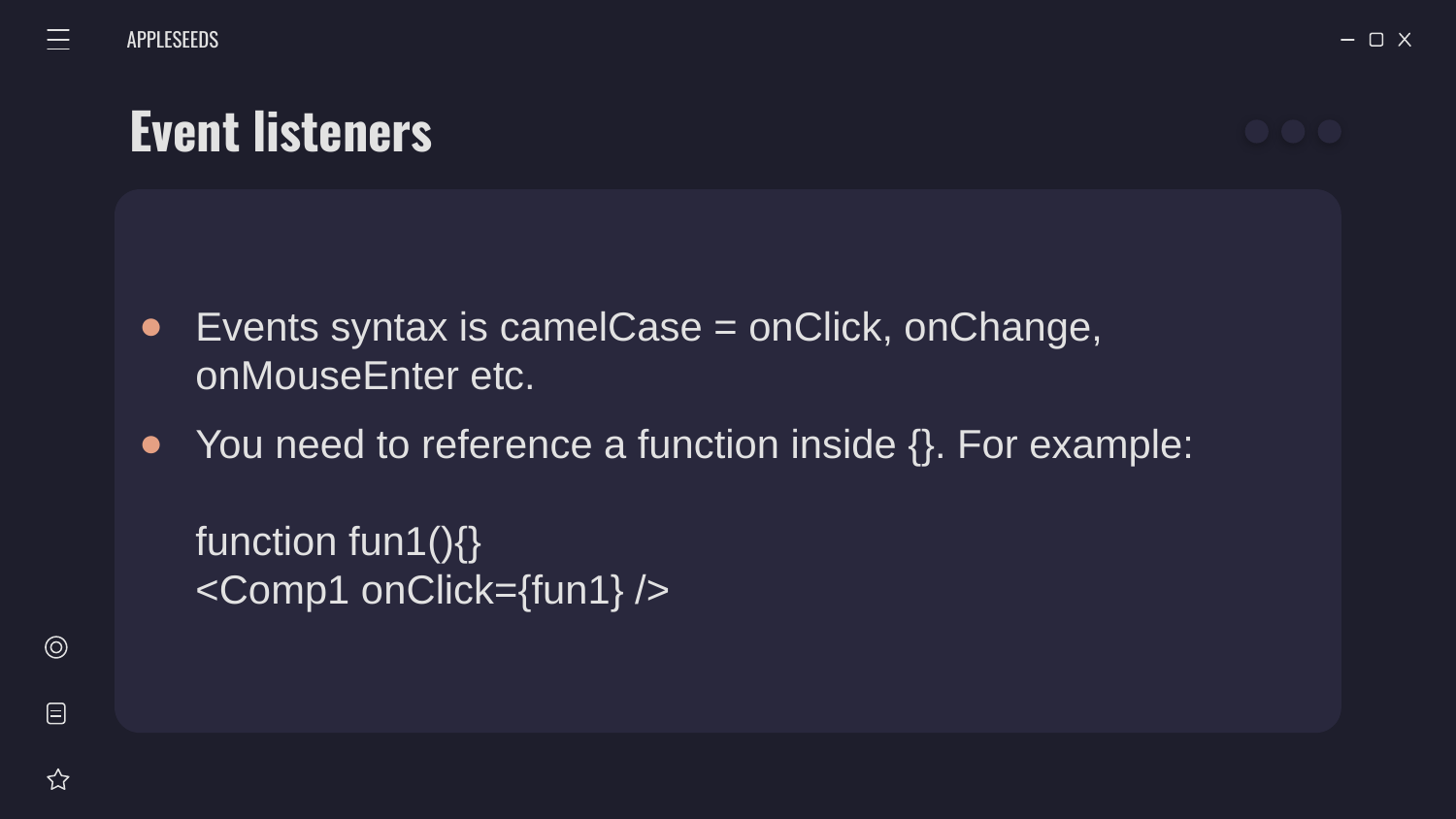

APPLESEEDS

# Event listeners

Events syntax is camelCase = onClick, onChange, onMouseEnter etc.
You need to reference a function inside {}. For example:
function fun1(){}
<Comp1 onClick={fun1} />